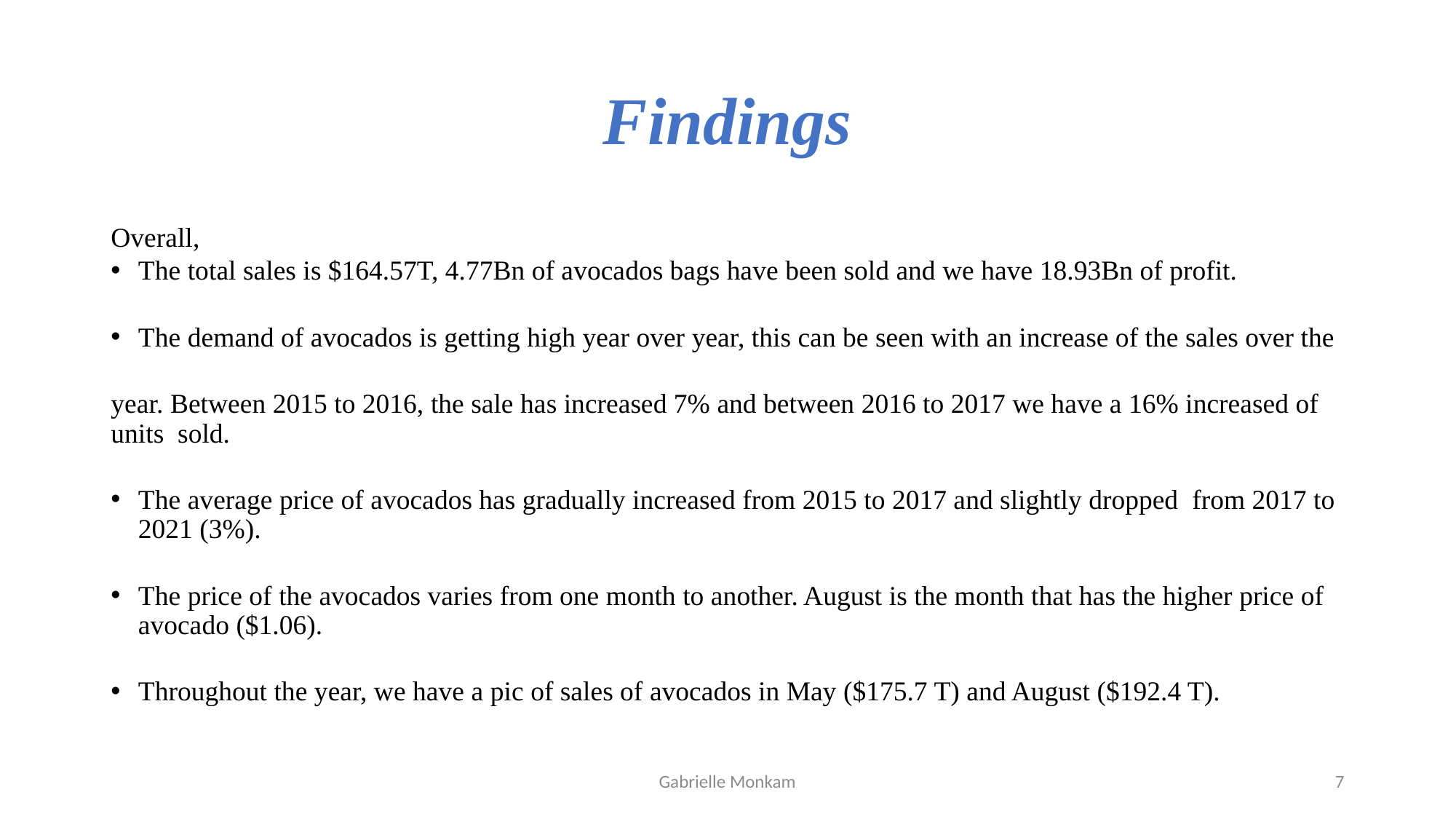

# Findings
Overall,
The total sales is $164.57T, 4.77Bn of avocados bags have been sold and we have 18.93Bn of profit.

The demand of avocados is getting high year over year, this can be seen with an increase of the sales over the

year. Between 2015 to 2016, the sale has increased 7% and between 2016 to 2017 we have a 16% increased of units  sold.

The average price of avocados has gradually increased from 2015 to 2017 and slightly dropped  from 2017 to 2021 (3%).

The price of the avocados varies from one month to another. August is the month that has the higher price of avocado ($1.06).

Throughout the year, we have a pic of sales of avocados in May ($175.7 T) and August ($192.4 T).

Gabrielle Monkam
7